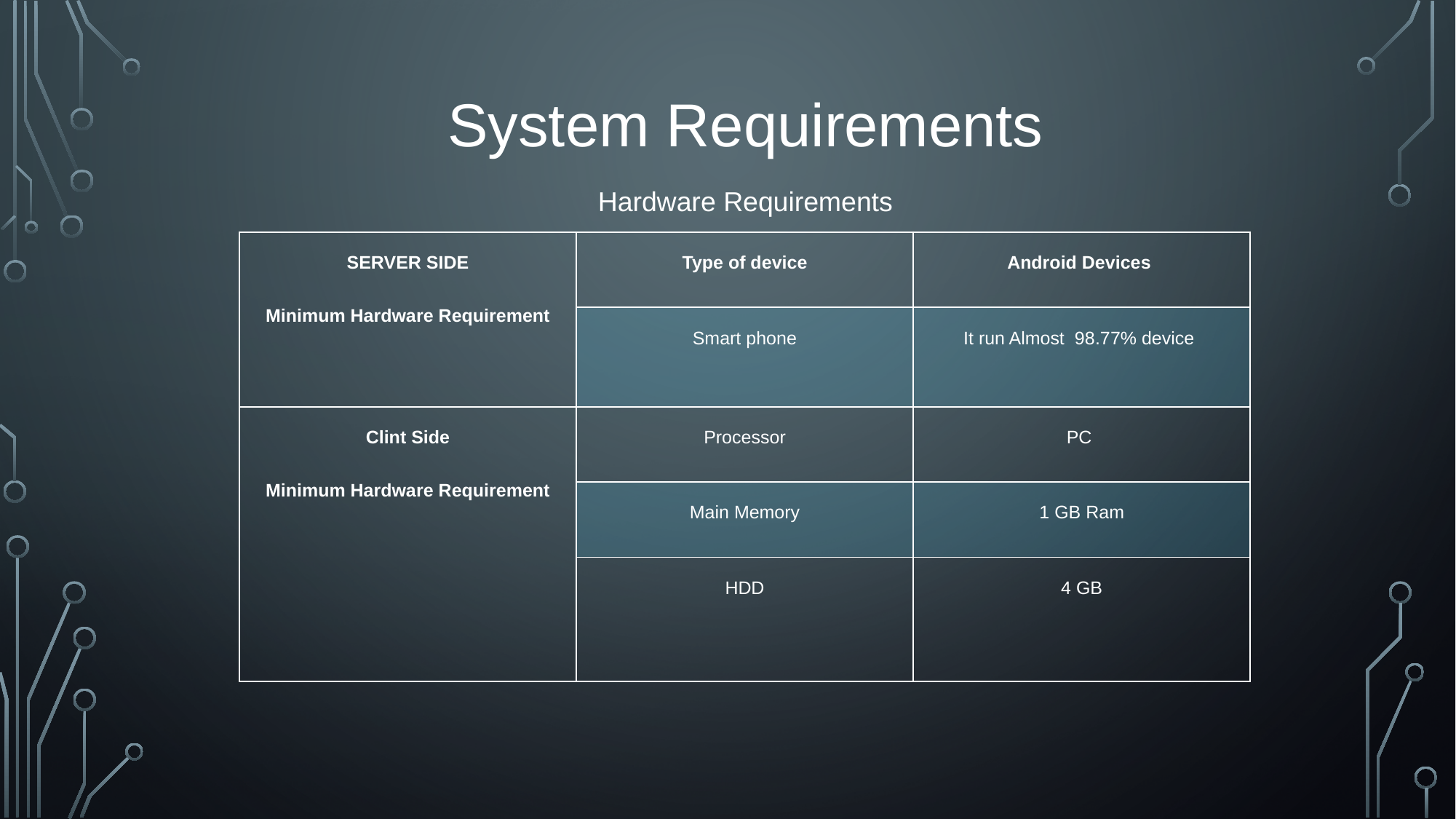

System Requirements
Hardware Requirements
| SERVER SIDE Minimum Hardware Requirement | Type of device | Android Devices |
| --- | --- | --- |
|  | Smart phone | It run Almost  98.77% device |
| Clint Side Minimum Hardware Requirement | Processor | PC |
|  | Main Memory | 1 GB Ram |
|  | HDD | 4 GB |